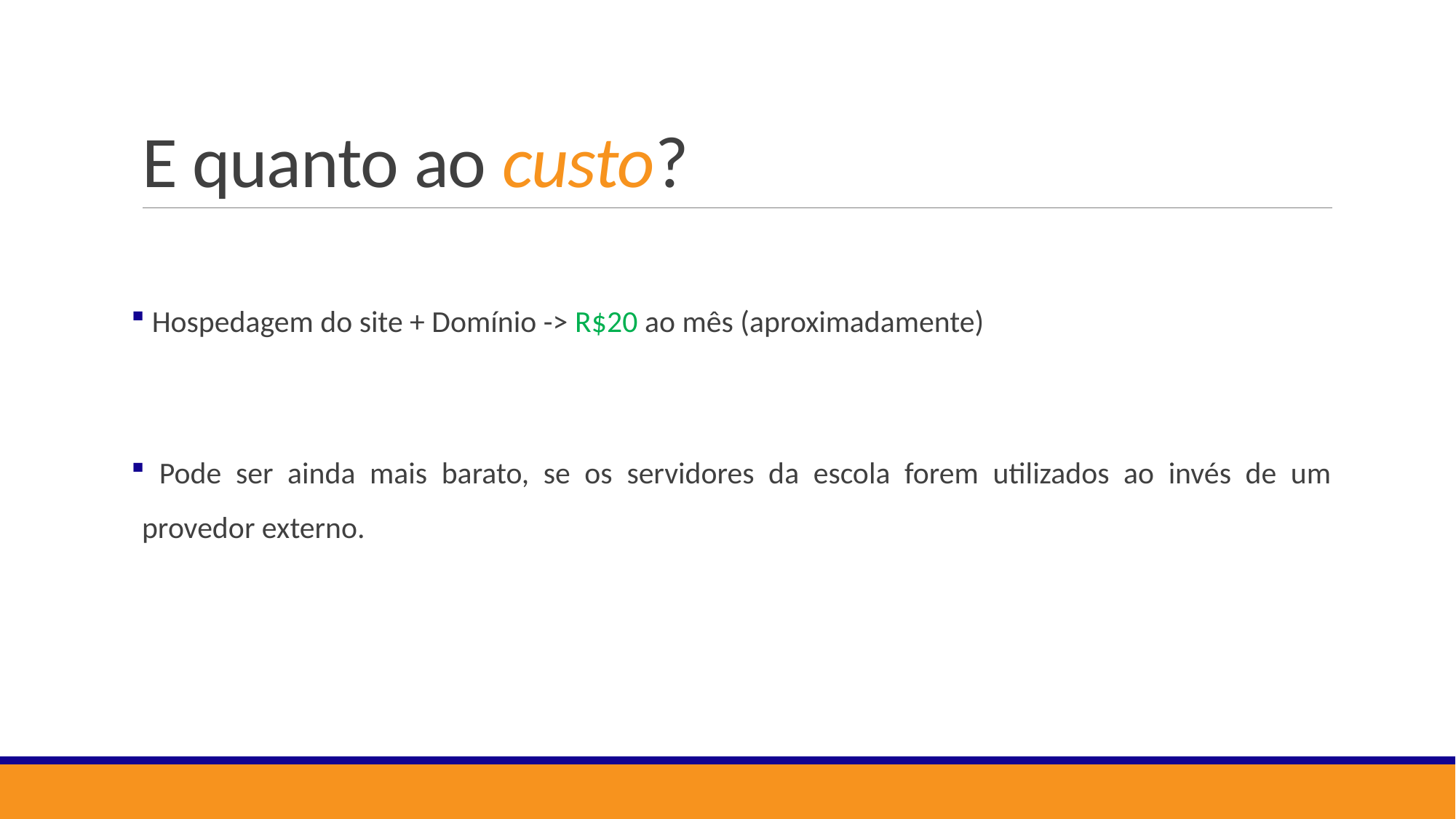

# E quanto ao custo?

 Hospedagem do site + Domínio -> R$20 ao mês (aproximadamente)

 Pode ser ainda mais barato, se os servidores da escola forem utilizados ao invés de um provedor externo.